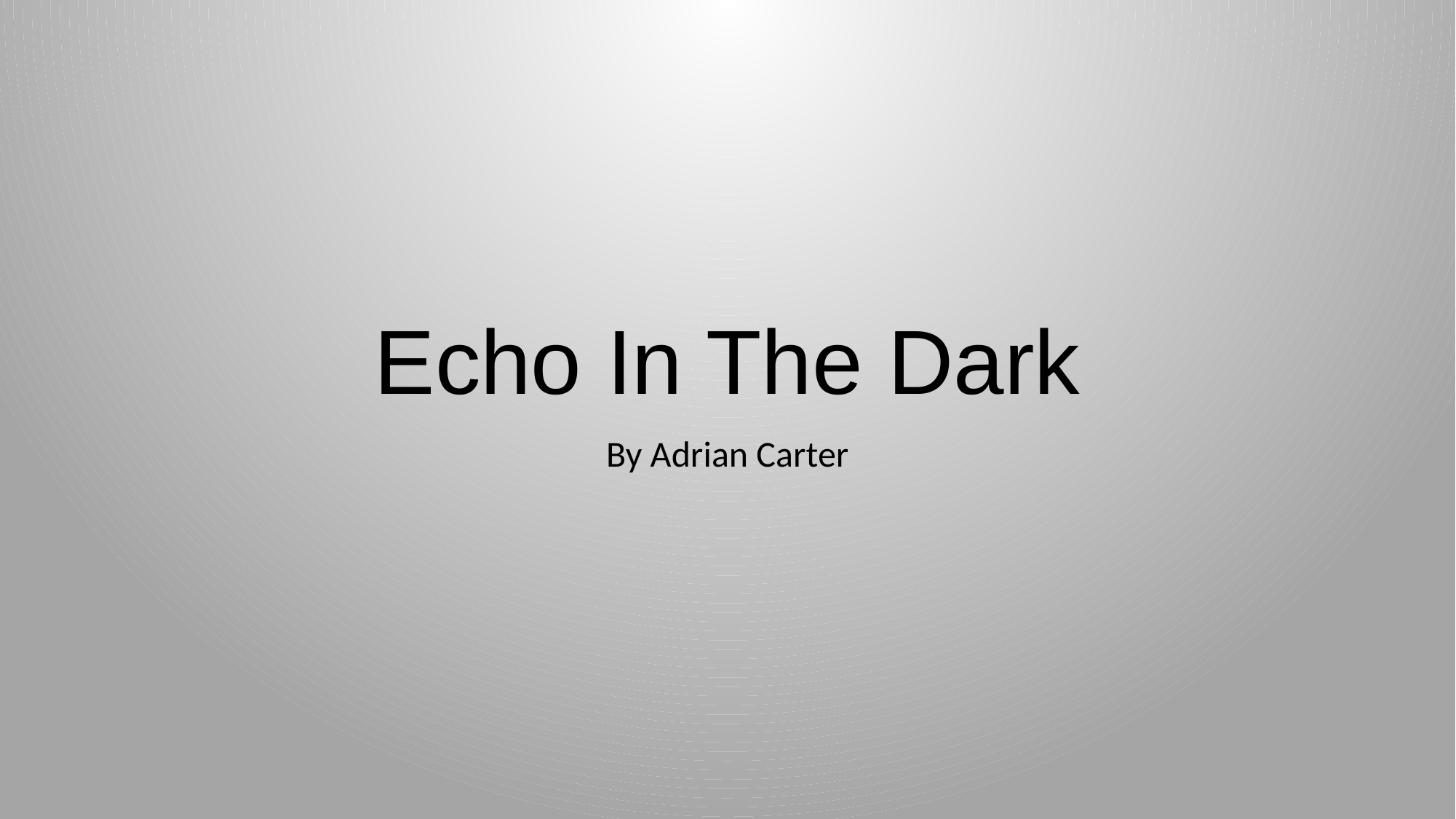

# Echo In The Dark
By Adrian Carter